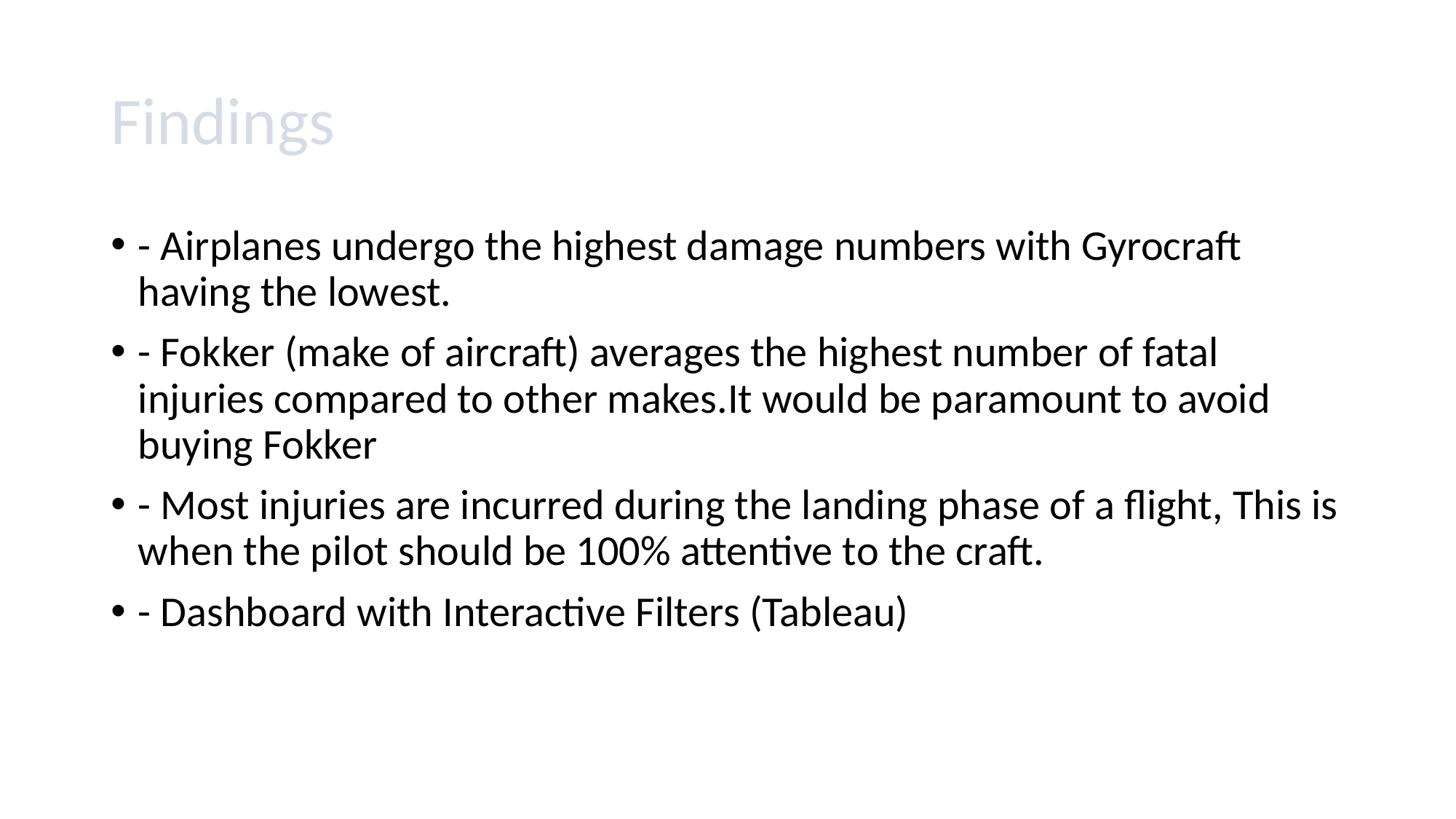

# Findings
- Airplanes undergo the highest damage numbers with Gyrocraft having the lowest.
- Fokker (make of aircraft) averages the highest number of fatal injuries compared to other makes.It would be paramount to avoid buying Fokker
- Most injuries are incurred during the landing phase of a flight, This is when the pilot should be 100% attentive to the craft.
- Dashboard with Interactive Filters (Tableau)